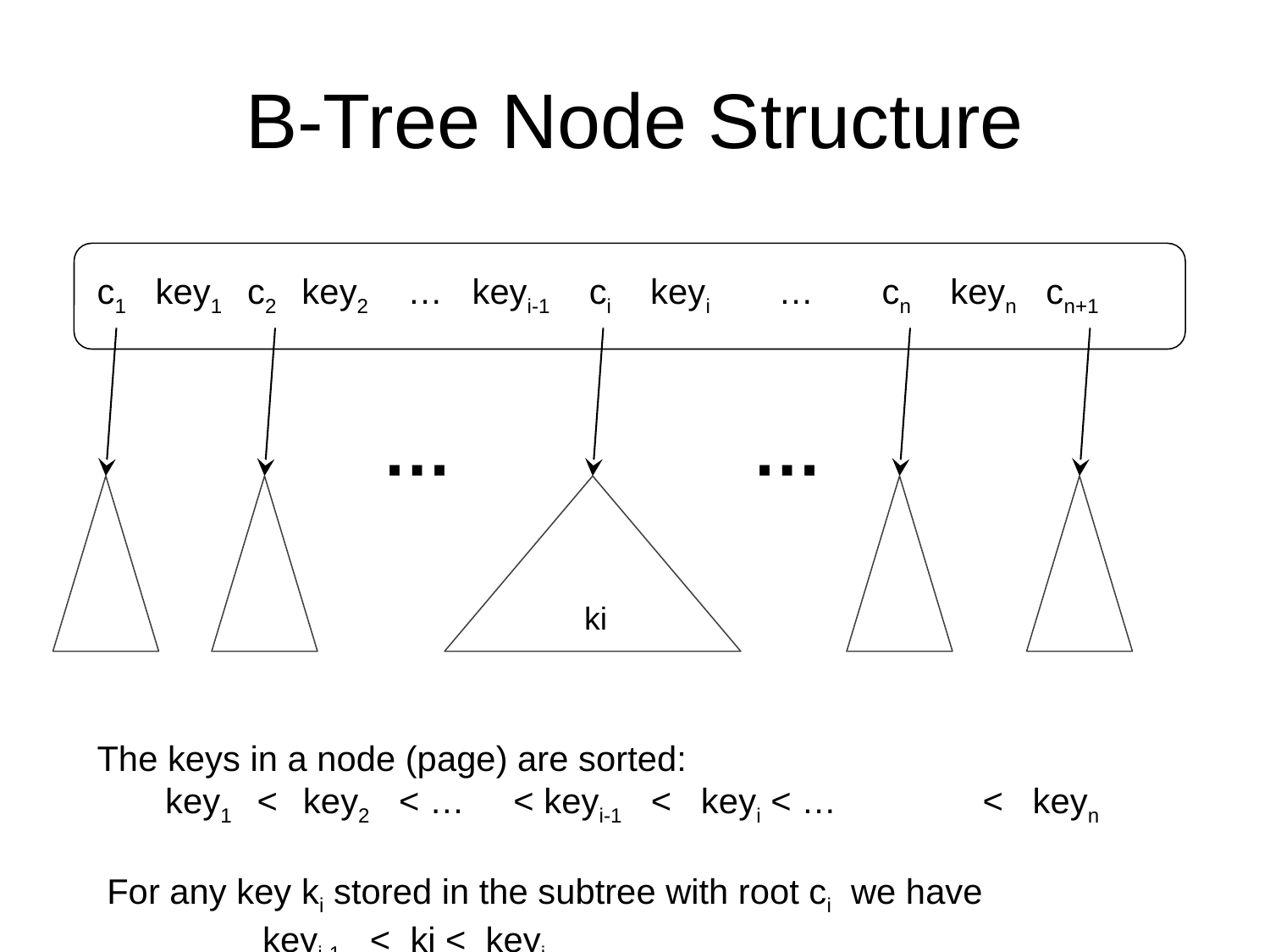

# B-Tree Node Structure

c1   key1   c2   key2    …   keyi-1    ci    keyi       …       cn    keyn   cn+1

…
…

ki
The keys in a node (page) are sorted:
       key1   <   key2   < …     < keyi-1   <   keyi < …               <   keyn

 For any key ki stored in the subtree with root ci  we have
                 keyi-1   <  ki <  keyi